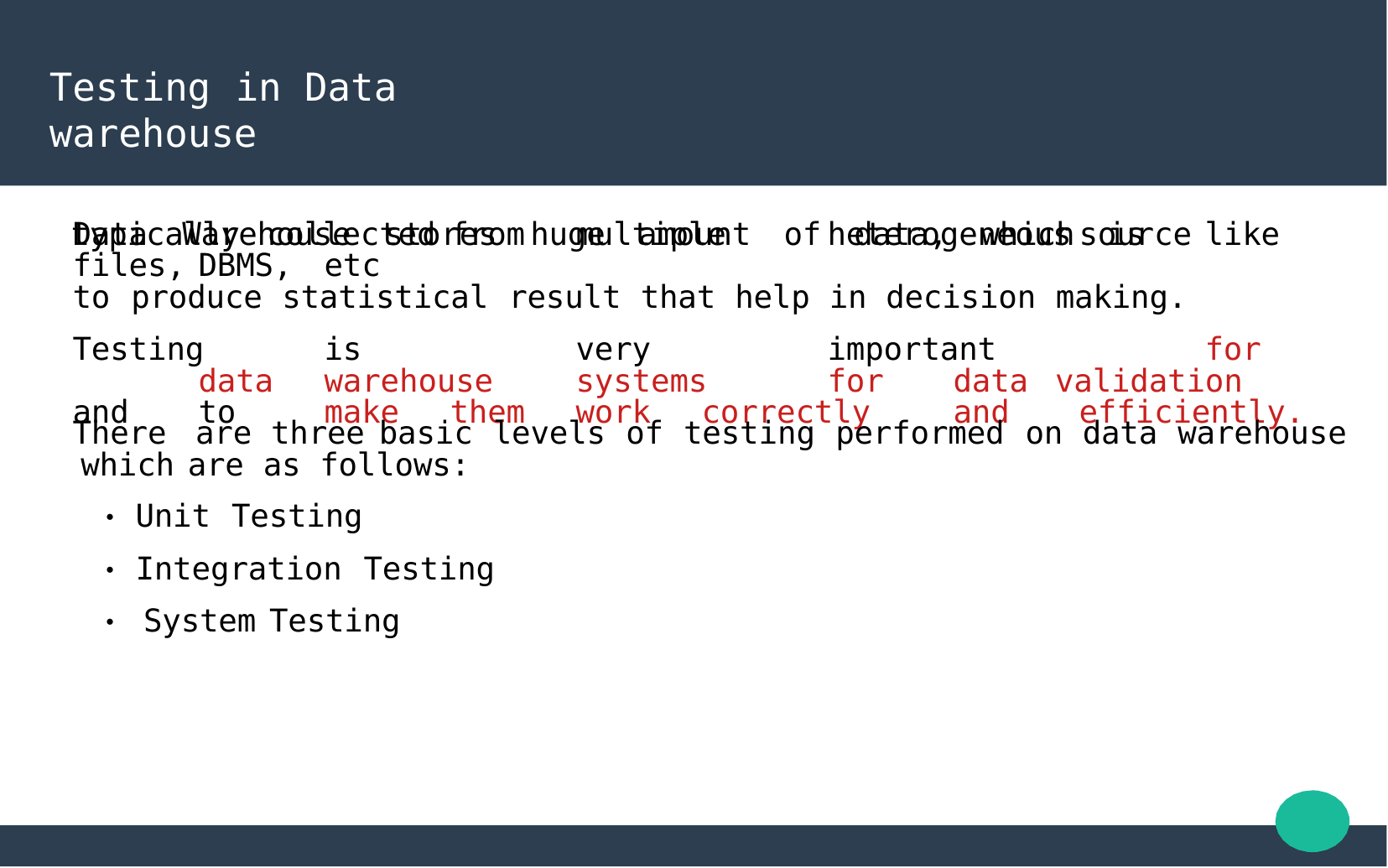

# Testing	in	Data	warehouse
Data	Warehouse	stores	huge	amount	of	data,	which	is
typically  collected	from	multiple	heterogeneous	source	like	files,	DBMS,	etc
to	produce	statistical	result	that	help	in	decision	making.
Testing	is		very		important		for		data	warehouse	systems	for	data  validation	and	to	make	them	work	correctly	and	efficiently.
There	 are	 three	basic	levels	of	testing	performed	on	data	warehouse  which	are	as	follows:
Unit	Testing  Integration	Testing  System	Testing
●
●
●